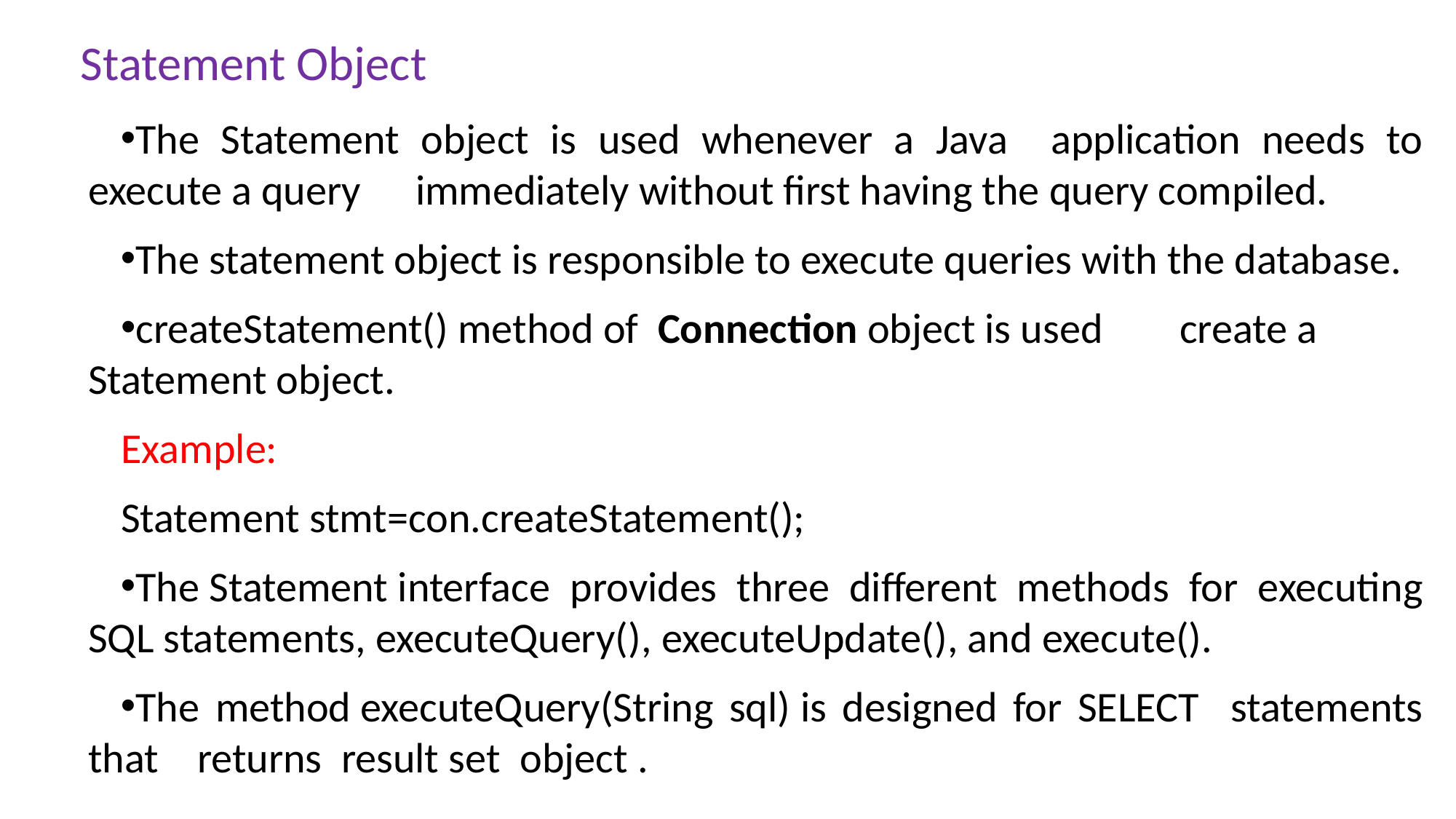

Statement Object
The Statement object is used whenever a Java  application needs to execute a query 	immediately without first having the query compiled.
The statement object is responsible to execute queries with the database.
createStatement() method of  Connection object is used  	create a  Statement object.
Example:
Statement stmt=con.createStatement();
The Statement interface provides three different methods for executing SQL statements, executeQuery(), executeUpdate(), and execute().
The method executeQuery(String sql) is designed for SELECT  statements that  	returns  result set  object .